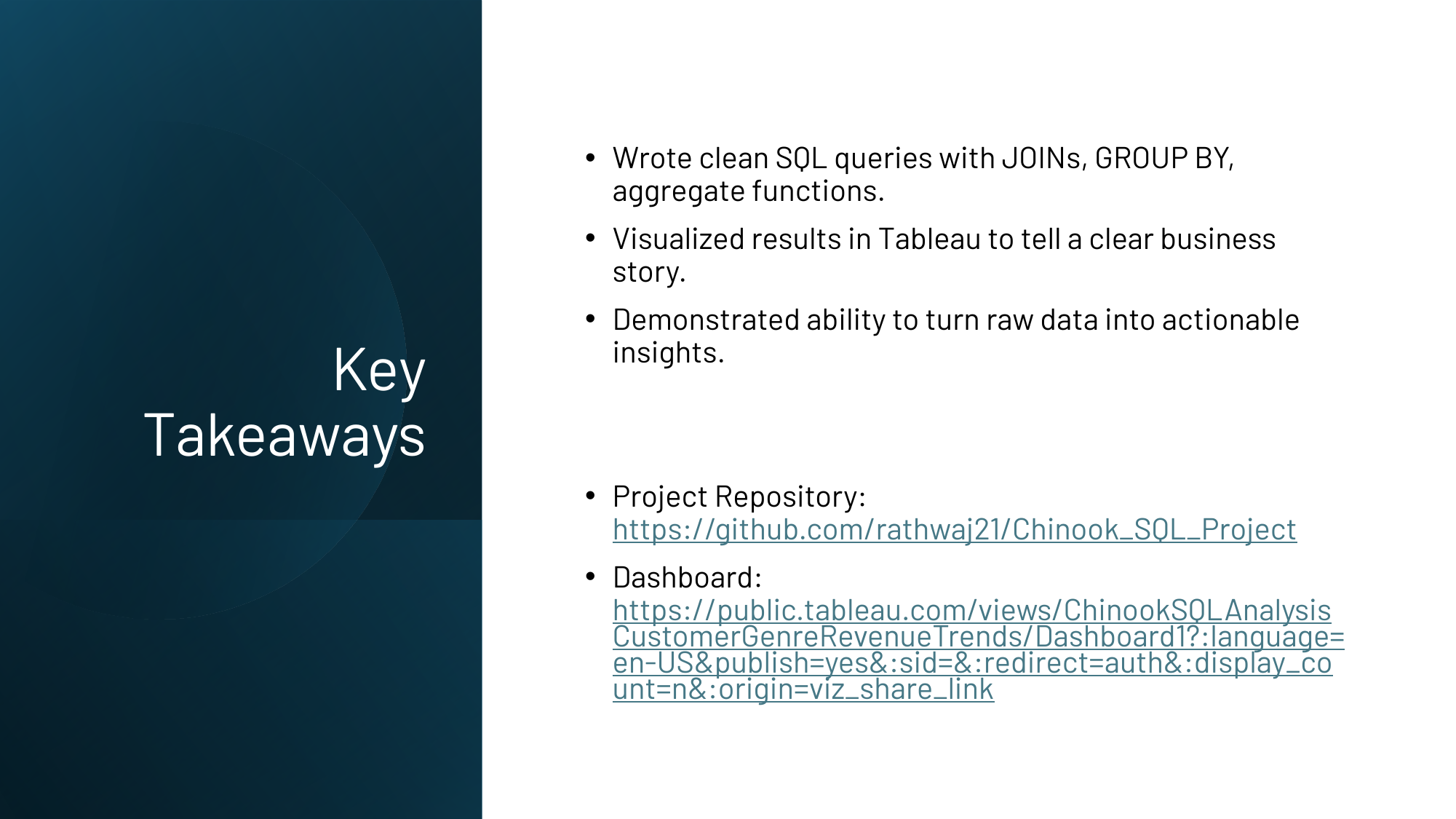

# Key Takeaways
Wrote clean SQL queries with JOINs, GROUP BY, aggregate functions.
Visualized results in Tableau to tell a clear business story.
Demonstrated ability to turn raw data into actionable insights.

Project Repository: https://github.com/rathwaj21/Chinook_SQL_Project
Dashboard: https://public.tableau.com/views/ChinookSQLAnalysisCustomerGenreRevenueTrends/Dashboard1?:language=en-US&publish=yes&:sid=&:redirect=auth&:display_count=n&:origin=viz_share_link